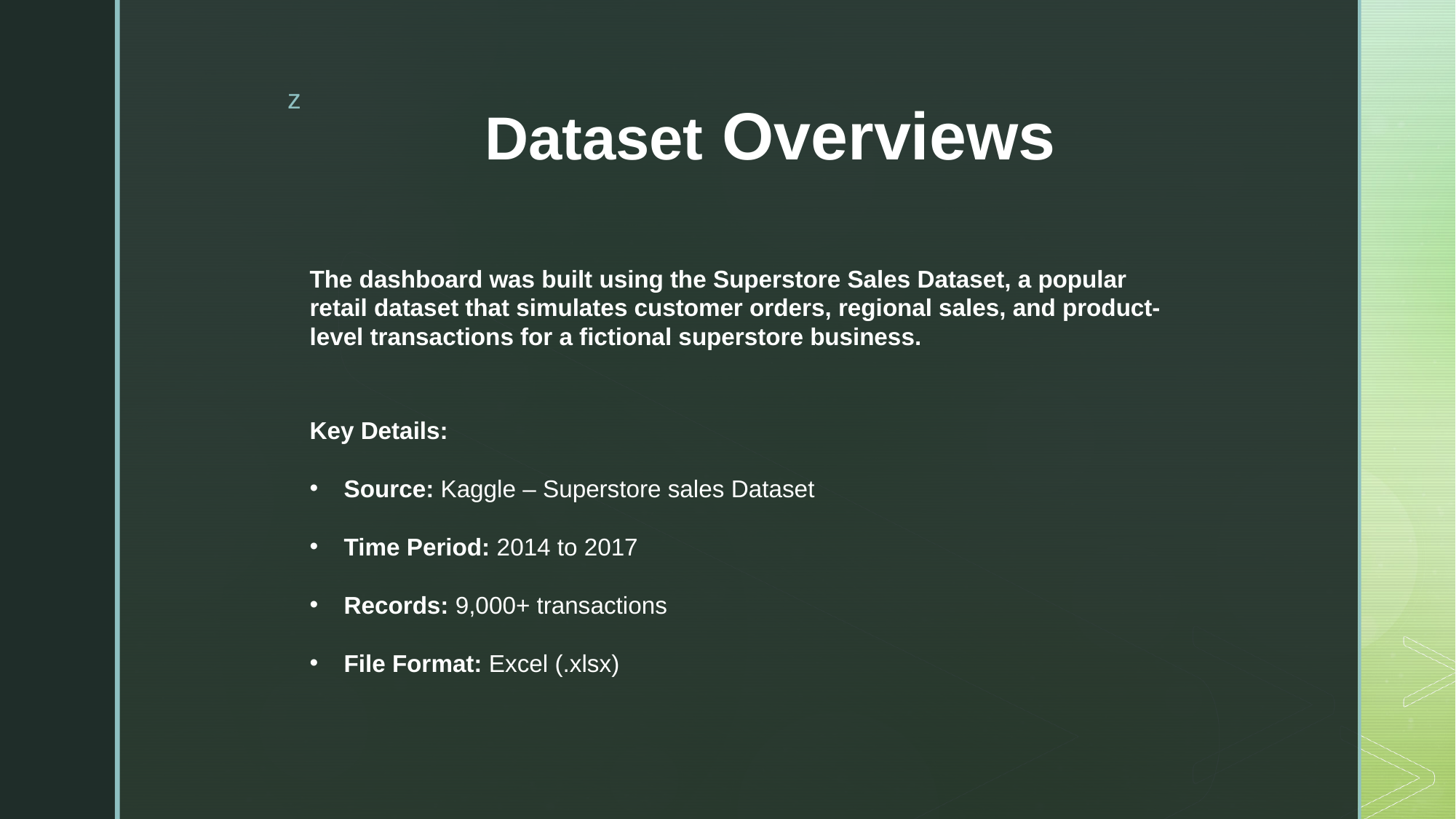

# Dataset Overviews
The dashboard was built using the Superstore Sales Dataset, a popular retail dataset that simulates customer orders, regional sales, and product-level transactions for a fictional superstore business.
Key Details:

Source: Kaggle – Superstore sales Dataset

Time Period: 2014 to 2017

Records: 9,000+ transactions

File Format: Excel (.xlsx)